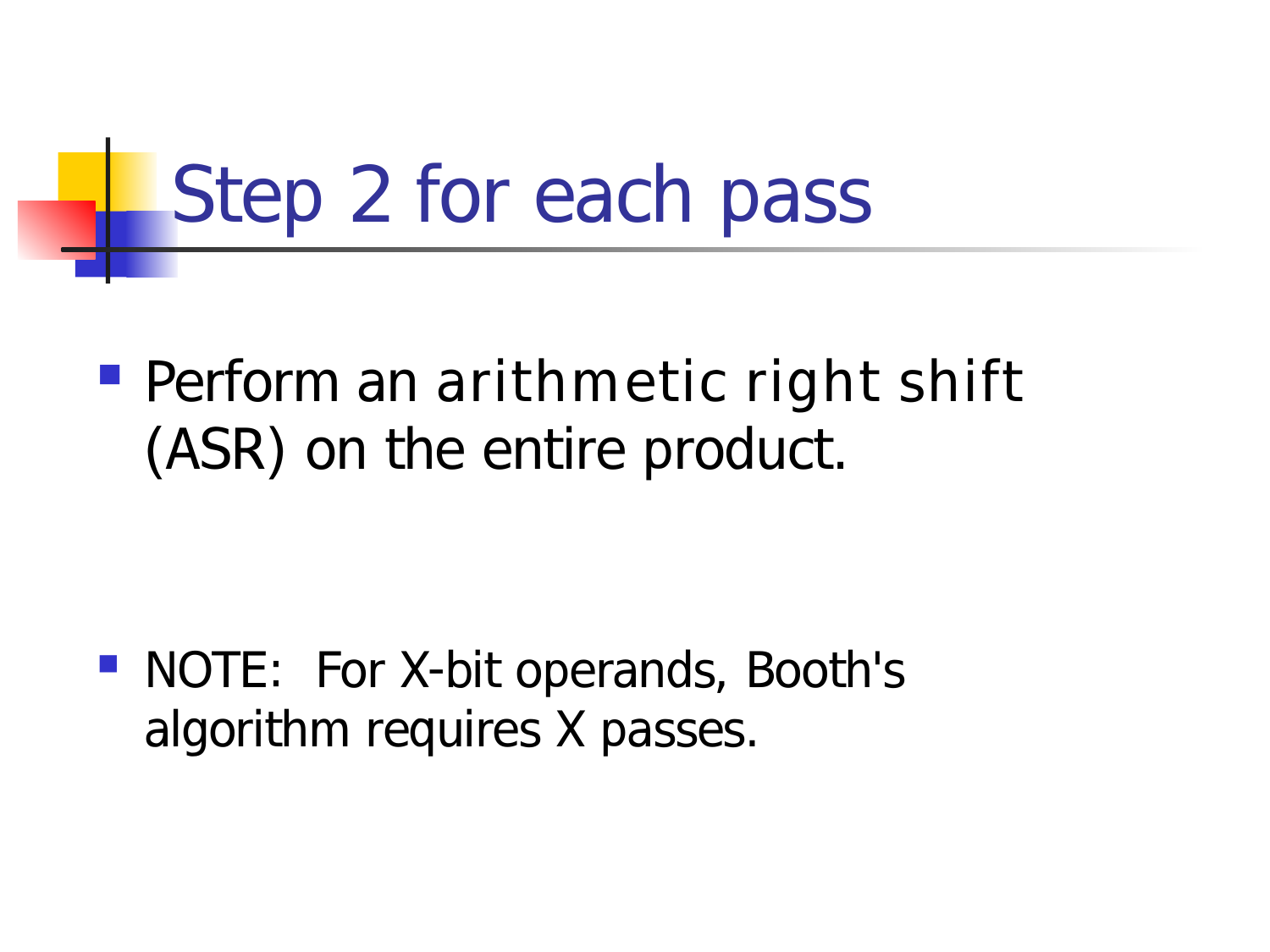

# Step 2 for each pass
Perform an arithmetic right shift (ASR) on the entire product.

NOTE:  For X-bit operands, Booth's algorithm requires X passes.